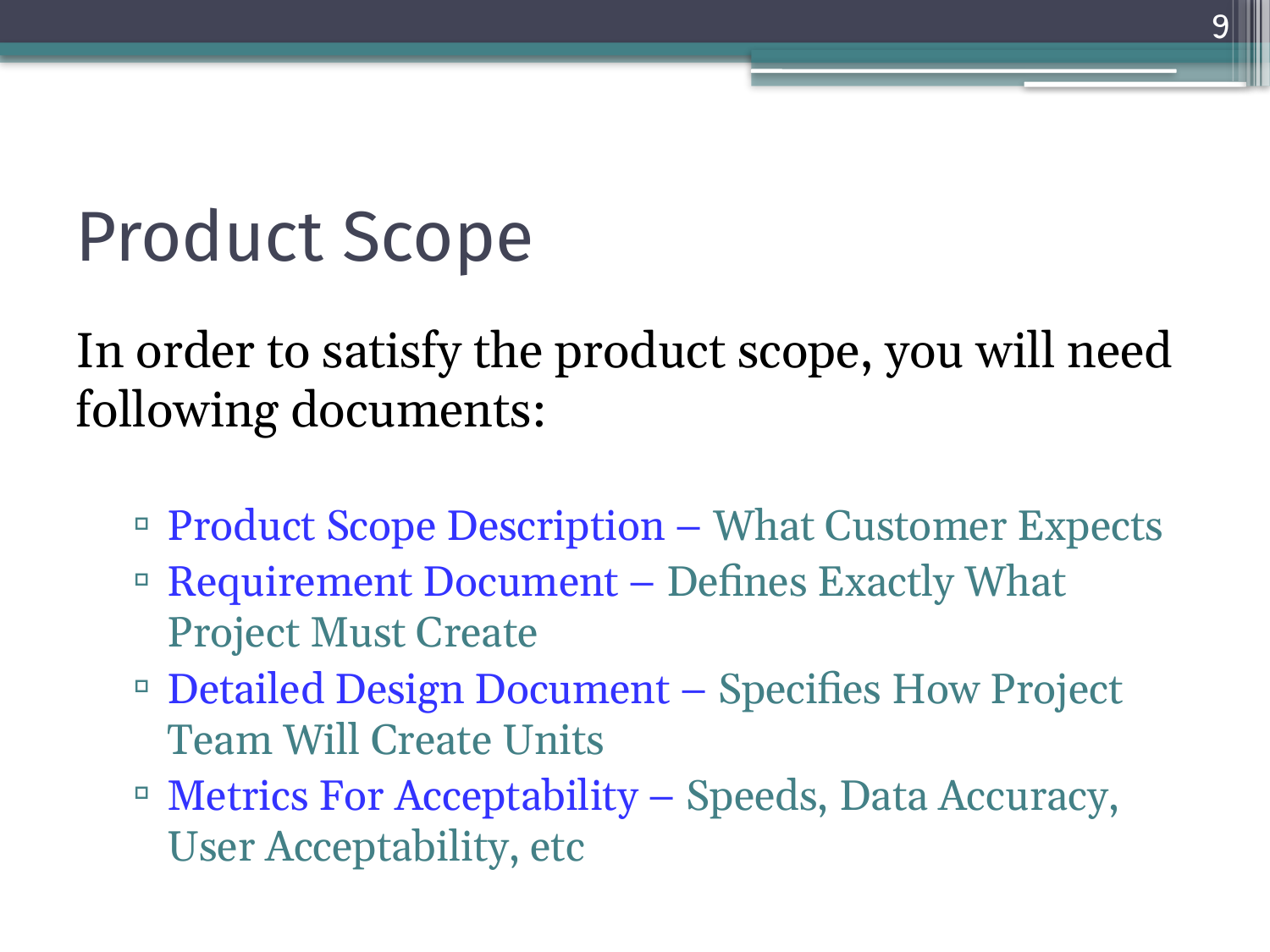

9
# Product Scope
In order to satisfy the product scope, you will need following documents:

Product Scope Description – What Customer Expects
Requirement Document – Defines Exactly What Project Must Create
Detailed Design Document – Specifies How Project Team Will Create Units
Metrics For Acceptability – Speeds, Data Accuracy, User Acceptability, etc